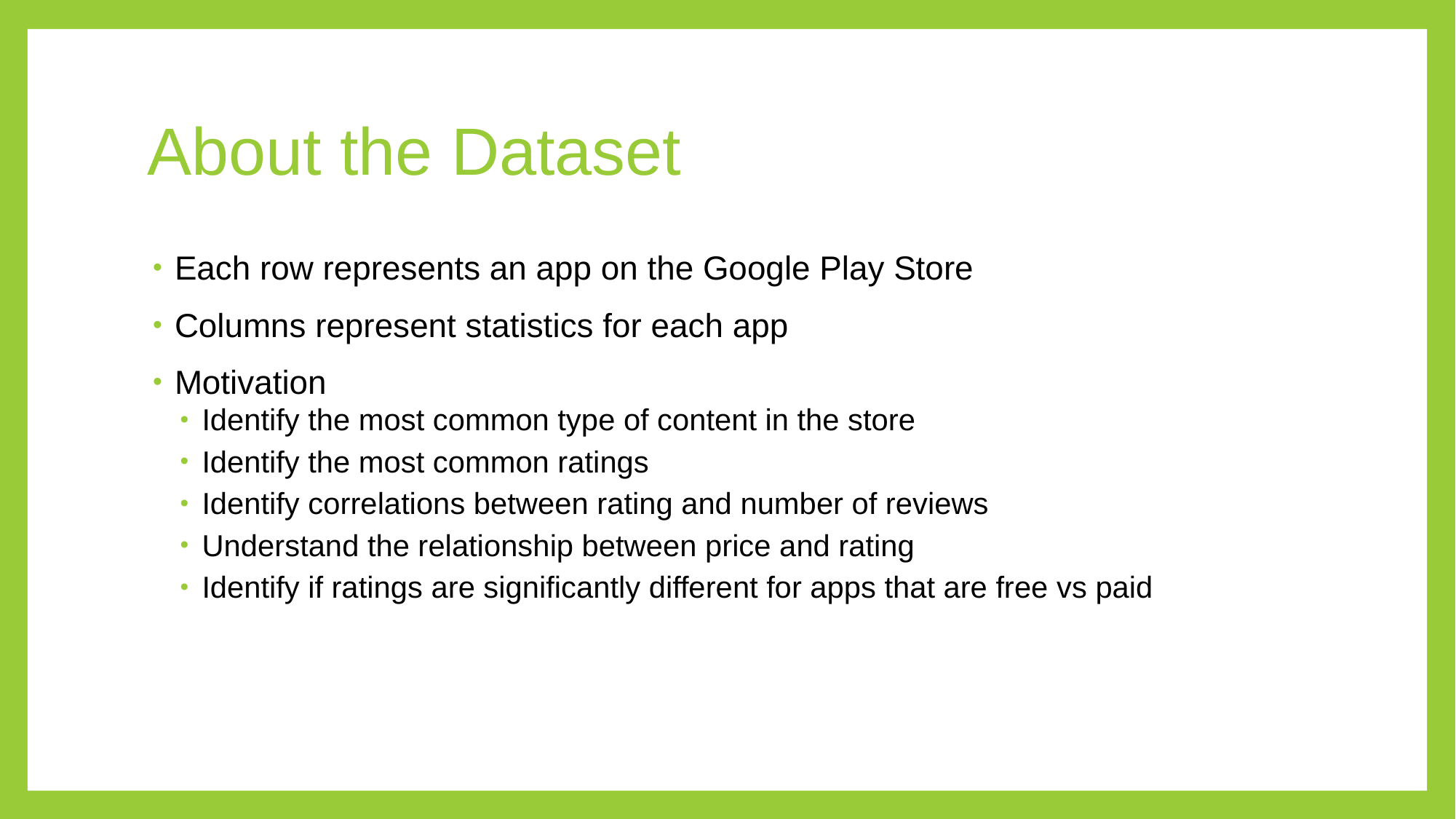

# About the Dataset
Each row represents an app on the Google Play Store
Columns represent statistics for each app
Motivation
Identify the most common type of content in the store
Identify the most common ratings
Identify correlations between rating and number of reviews
Understand the relationship between price and rating
Identify if ratings are significantly different for apps that are free vs paid